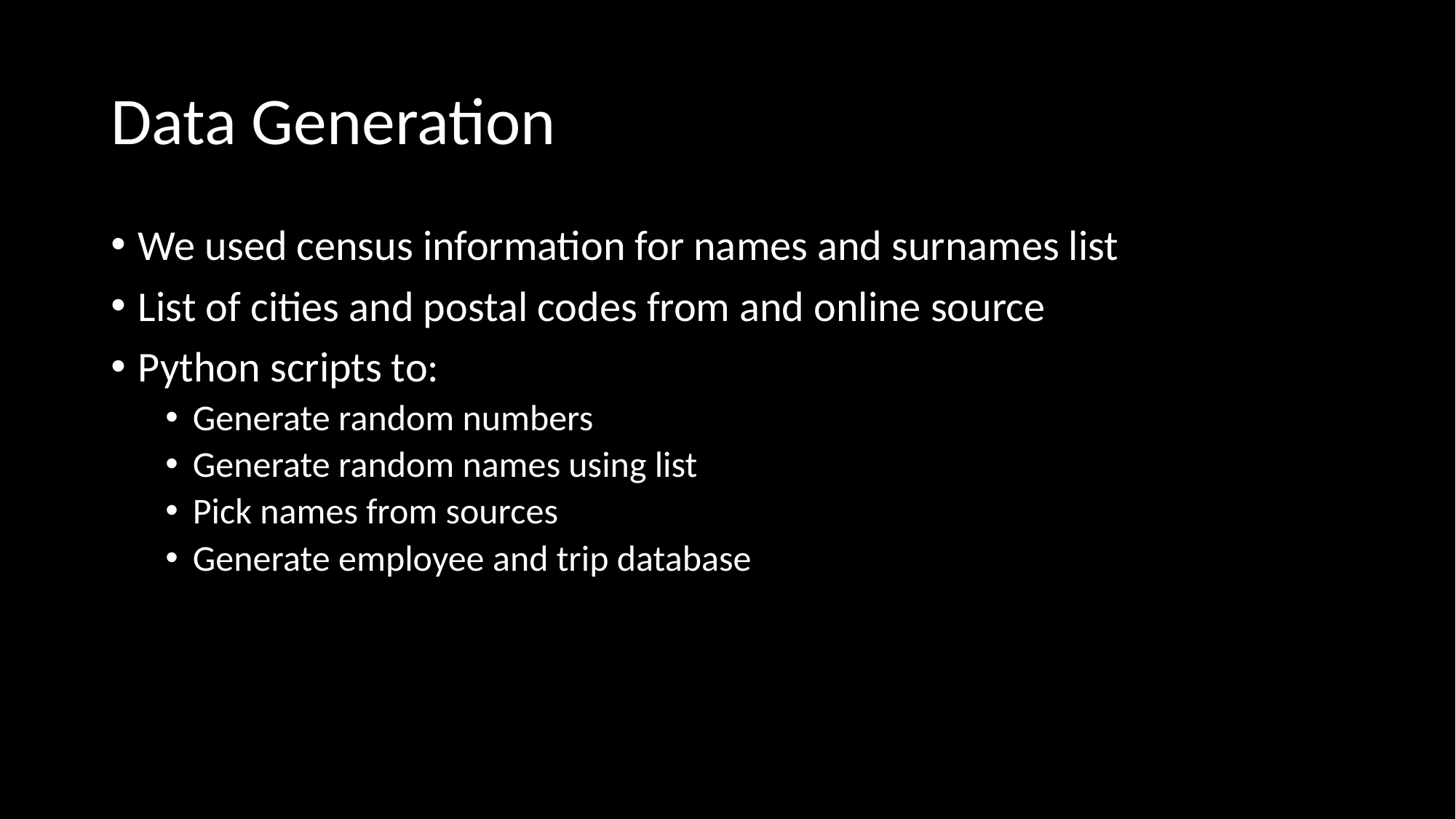

# Data Generation
We used census information for names and surnames list
List of cities and postal codes from and online source
Python scripts to:
Generate random numbers
Generate random names using list
Pick names from sources
Generate employee and trip database